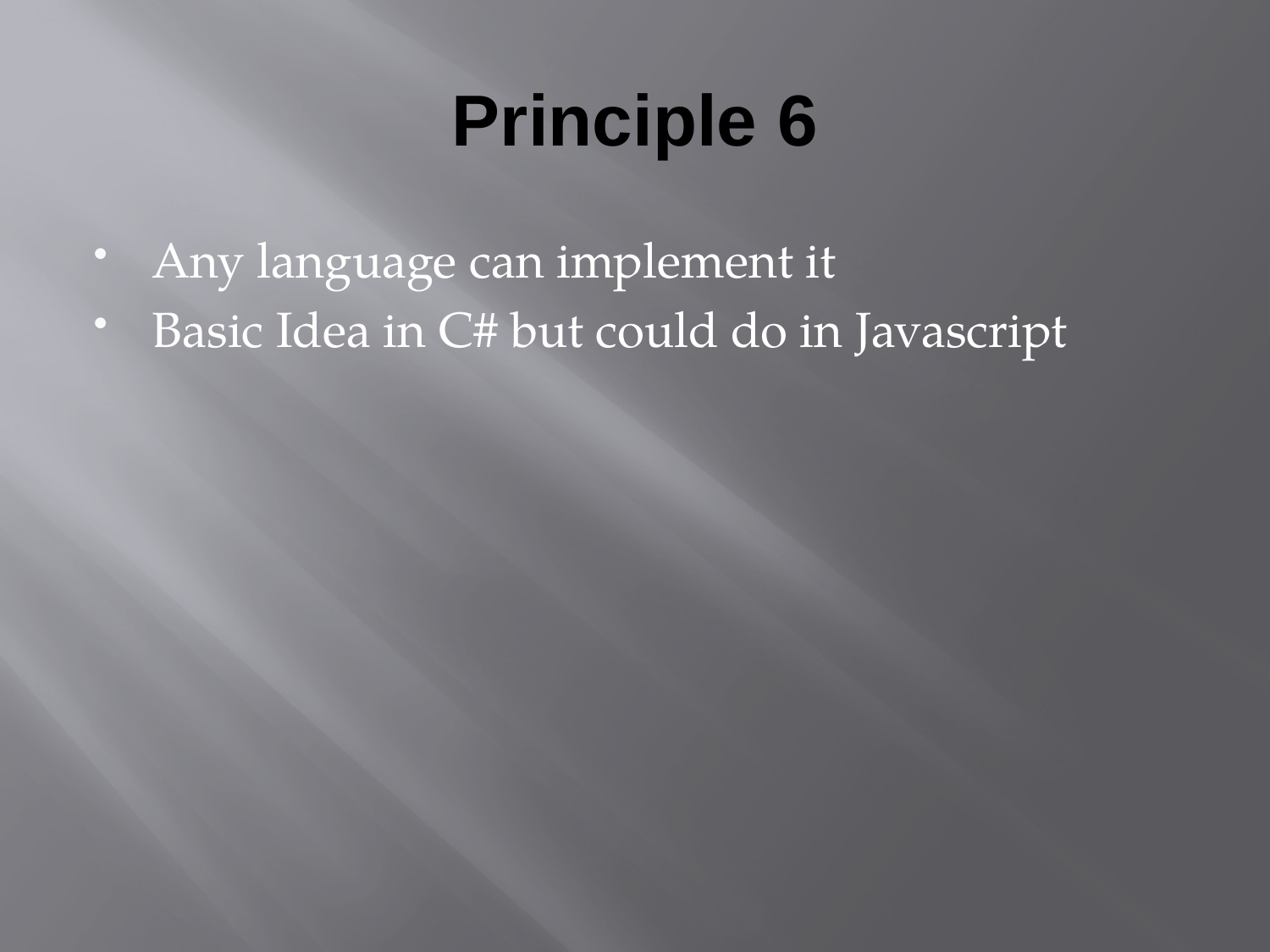

# Principle 6
Any language can implement it
Basic Idea in C# but could do in Javascript